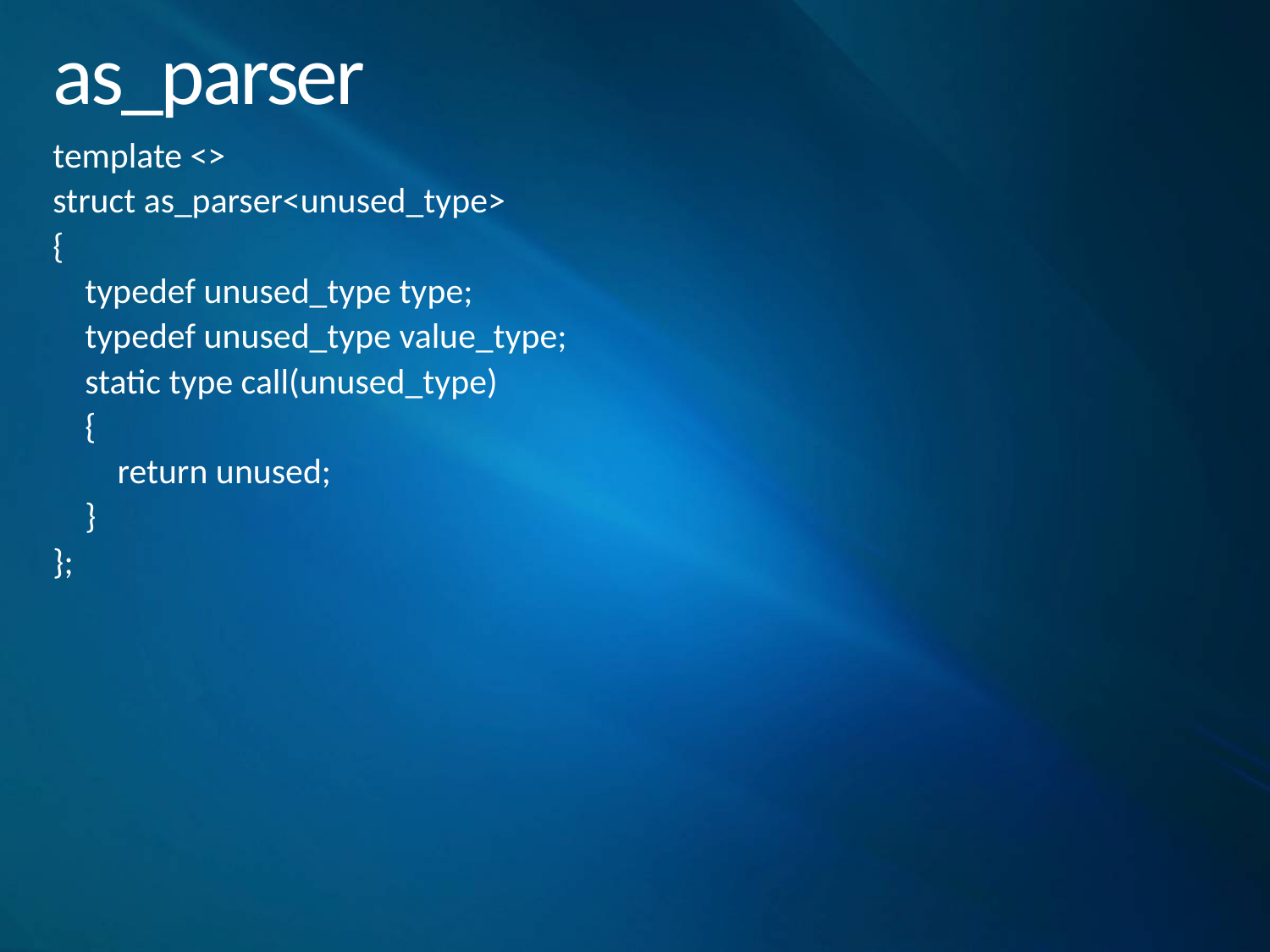

# as_parser
template <>
struct as_parser<unused_type>
{
    typedef unused_type type;
    typedef unused_type value_type;
    static type call(unused_type)
    {
        return unused;
    }
};